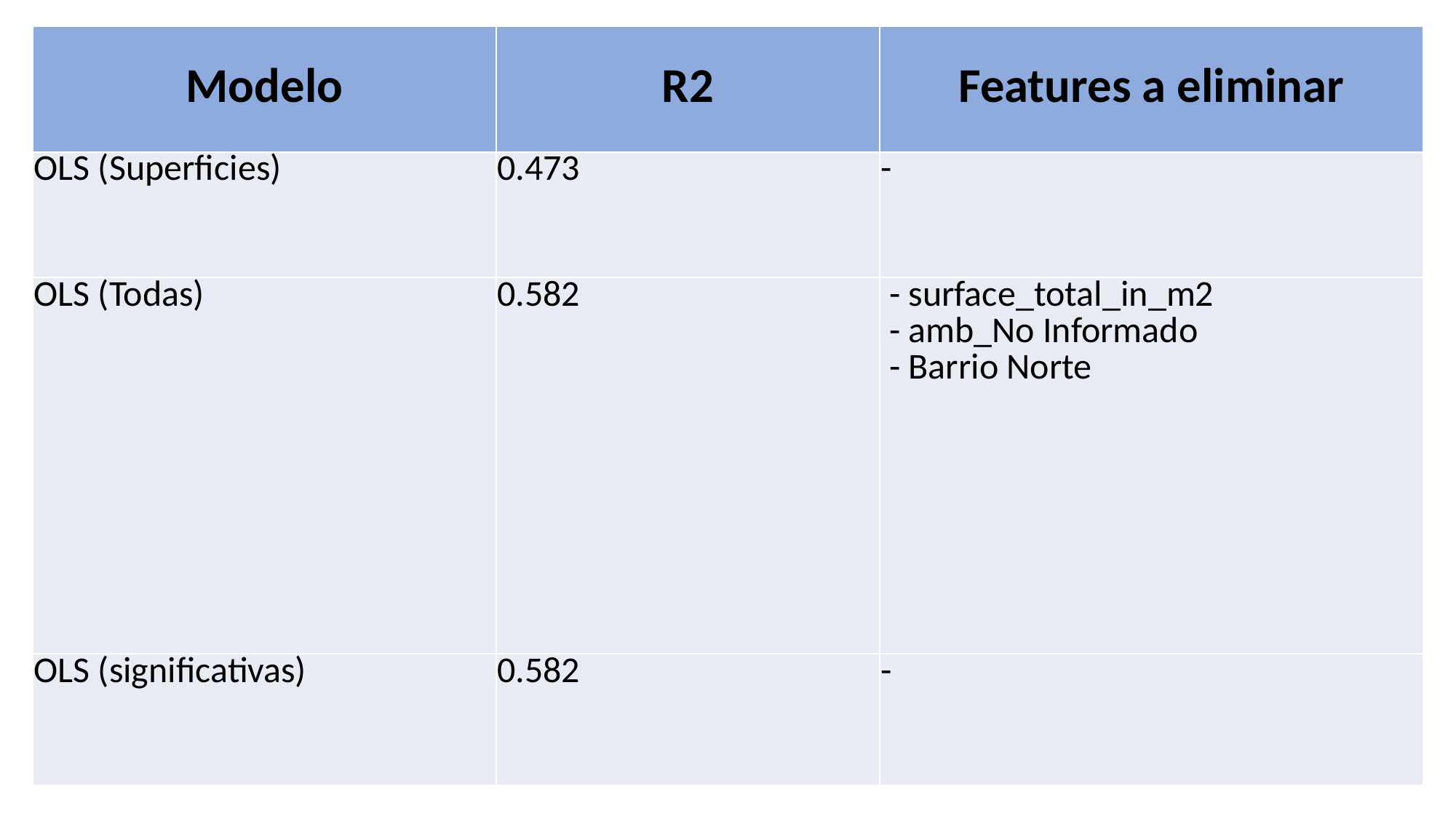

| Modelo | R2 | Features a eliminar |
| --- | --- | --- |
| OLS (Superficies) | 0.473 | - |
| OLS (Todas) | 0.582 | - surface\_total\_in\_m2 - amb\_No Informado - Barrio Norte |
| OLS (significativas) | 0.582 | - |